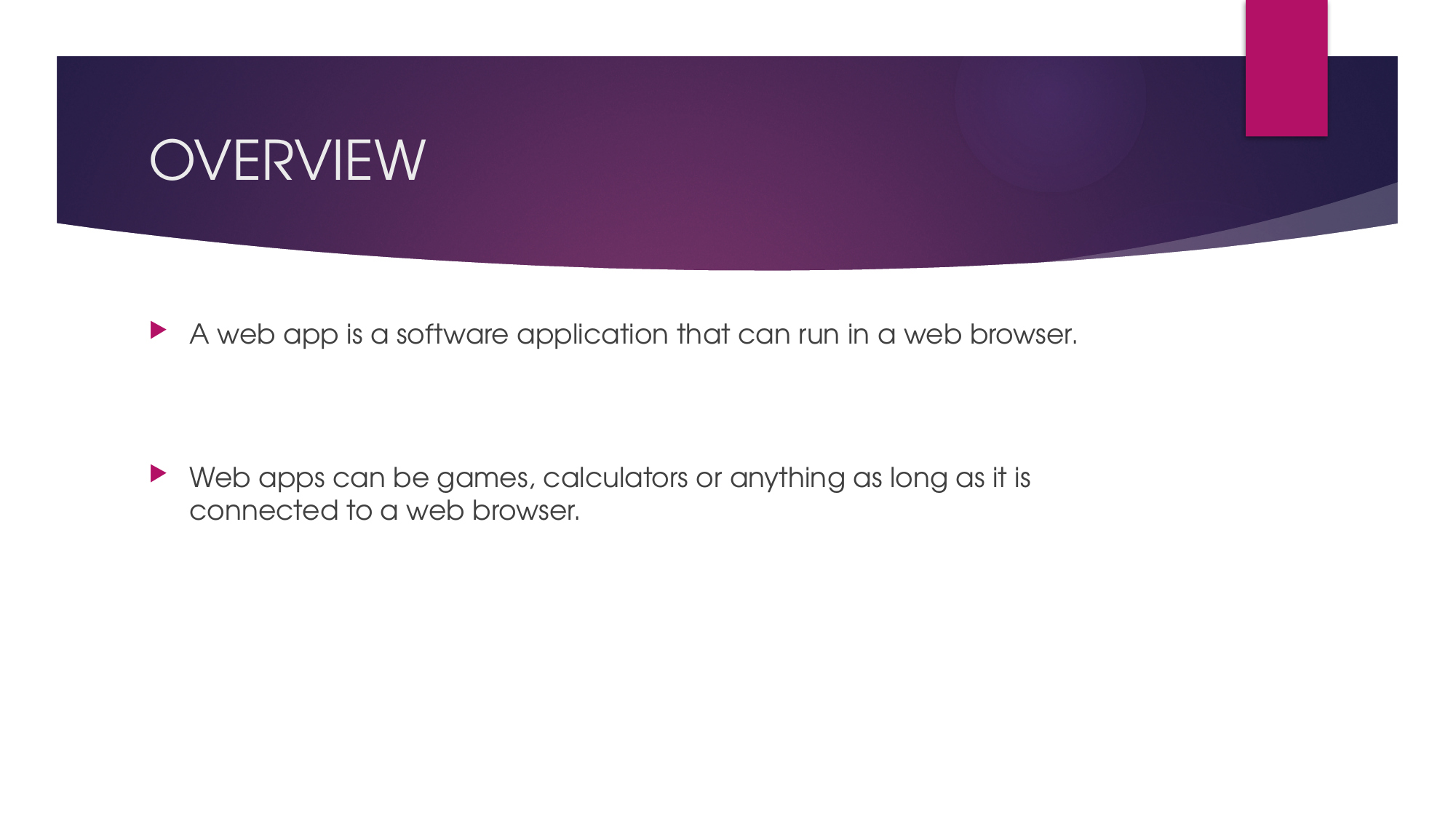

# OVERVIEW
A web app is a software application that can run in a web browser.

Web apps can be games, calculators or anything as long as it is connected to a web browser.